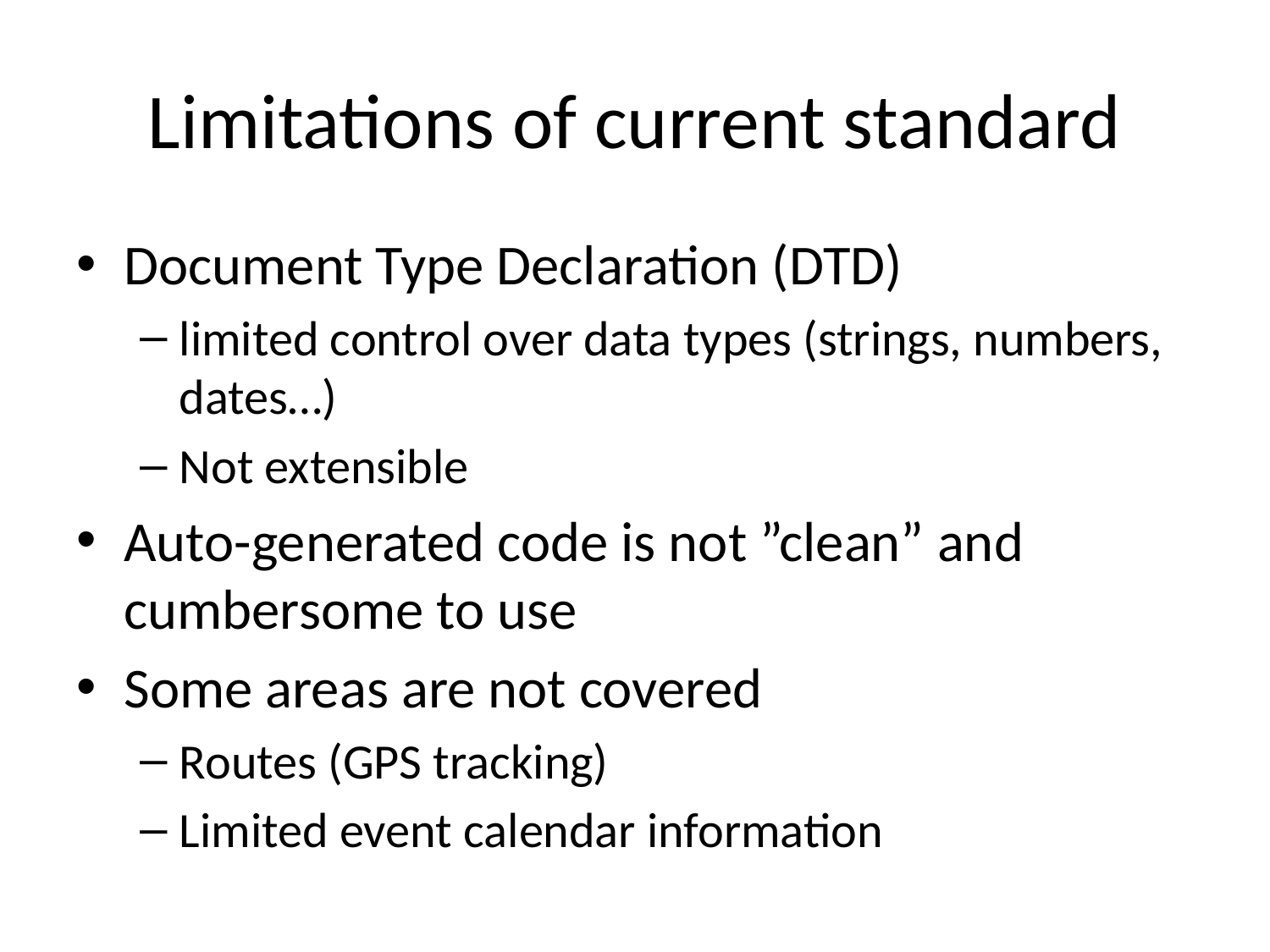

# Limitations of current standard
Document Type Declaration (DTD)
limited control over data types (strings, numbers, dates…)
Not extensible
Auto-generated code is not ”clean” and cumbersome to use
Some areas are not covered
Routes (GPS tracking)
Limited event calendar information